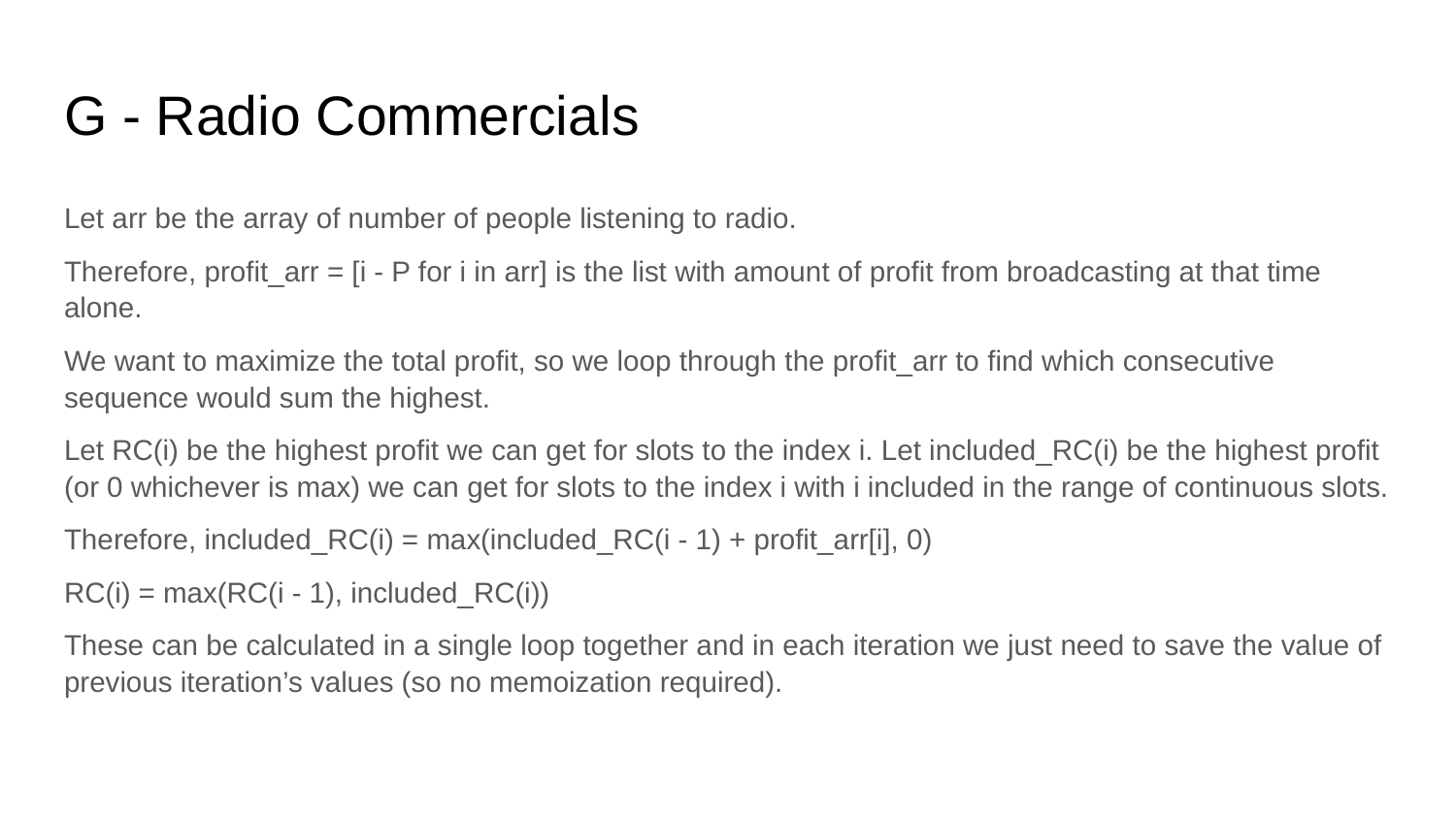

# G - Radio Commercials
Let arr be the array of number of people listening to radio.
Therefore, profit_arr = [i - P for i in arr] is the list with amount of profit from broadcasting at that time alone.
We want to maximize the total profit, so we loop through the profit_arr to find which consecutive sequence would sum the highest.
Let RC(i) be the highest profit we can get for slots to the index i. Let included_RC(i) be the highest profit (or 0 whichever is max) we can get for slots to the index i with i included in the range of continuous slots.
Therefore, included_RC(i) = max(included_RC(i - 1) + profit_arr[i], 0)
RC(i) = max(RC(i - 1), included_RC(i))
These can be calculated in a single loop together and in each iteration we just need to save the value of previous iteration’s values (so no memoization required).